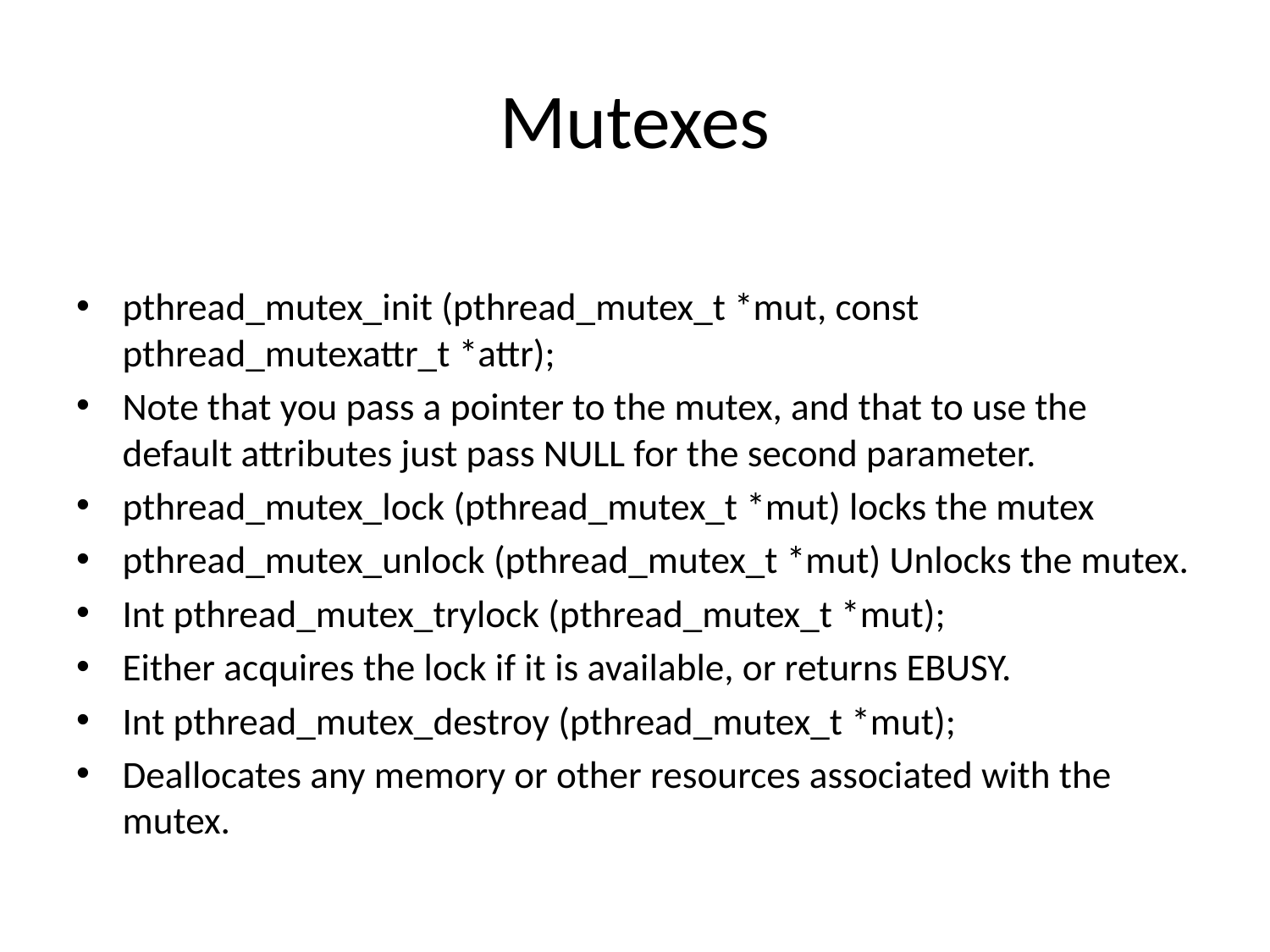

# Mutexes

pthread_mutex_init (pthread_mutex_t *mut, const pthread_mutexattr_t *attr);
Note that you pass a pointer to the mutex, and that to use the default attributes just pass NULL for the second parameter.
pthread_mutex_lock (pthread_mutex_t *mut) locks the mutex
pthread_mutex_unlock (pthread_mutex_t *mut) Unlocks the mutex.
Int pthread_mutex_trylock (pthread_mutex_t *mut);
Either acquires the lock if it is available, or returns EBUSY.
Int pthread_mutex_destroy (pthread_mutex_t *mut);
Deallocates any memory or other resources associated with the mutex.